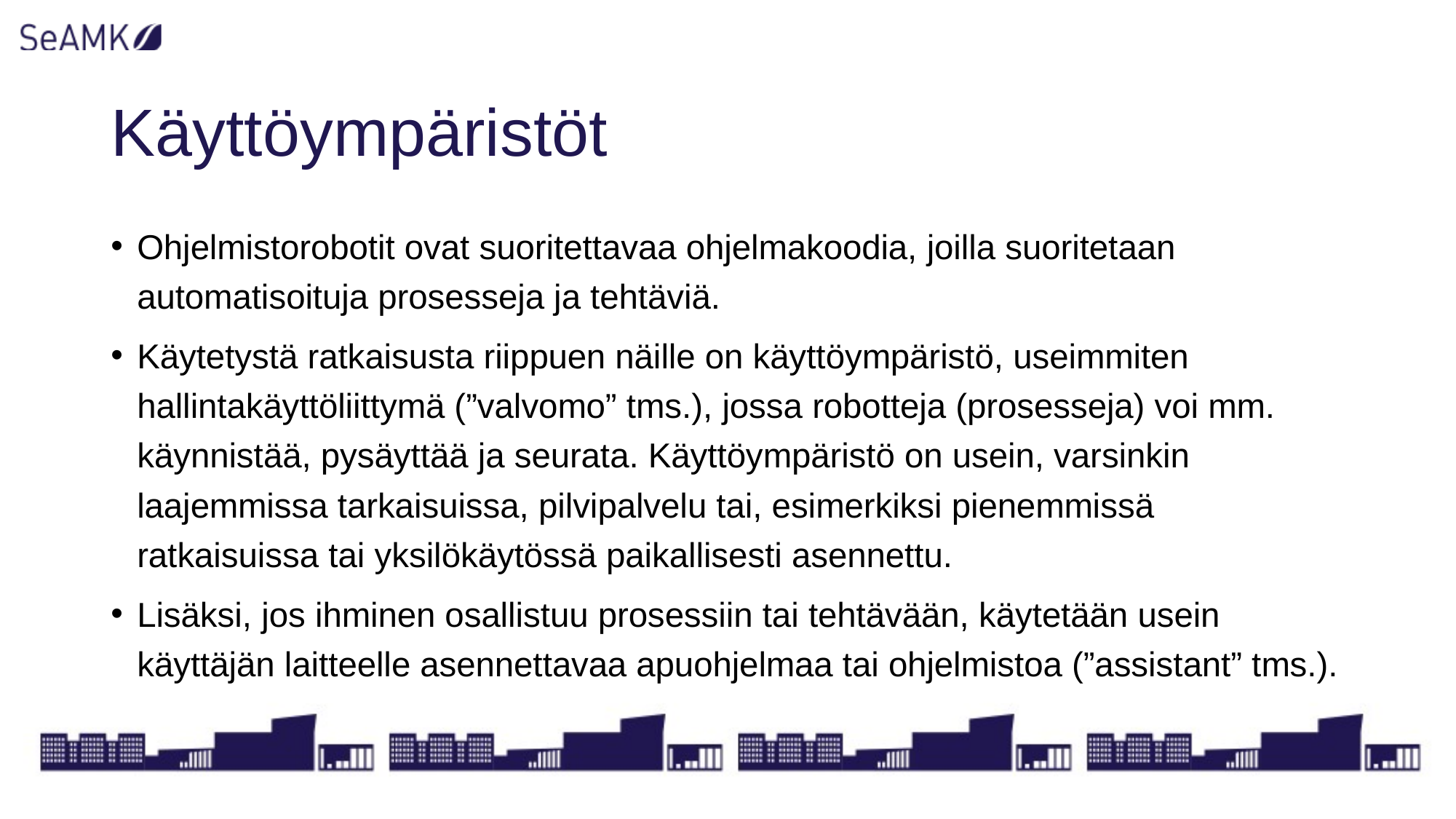

# Käyttöympäristöt
Ohjelmistorobotit ovat suoritettavaa ohjelmakoodia, joilla suoritetaan automatisoituja prosesseja ja tehtäviä.
Käytetystä ratkaisusta riippuen näille on käyttöympäristö, useimmiten hallintakäyttöliittymä (”valvomo” tms.), jossa robotteja (prosesseja) voi mm. käynnistää, pysäyttää ja seurata. Käyttöympäristö on usein, varsinkin laajemmissa tarkaisuissa, pilvipalvelu tai, esimerkiksi pienemmissä ratkaisuissa tai yksilökäytössä paikallisesti asennettu.
Lisäksi, jos ihminen osallistuu prosessiin tai tehtävään, käytetään usein käyttäjän laitteelle asennettavaa apuohjelmaa tai ohjelmistoa (”assistant” tms.).